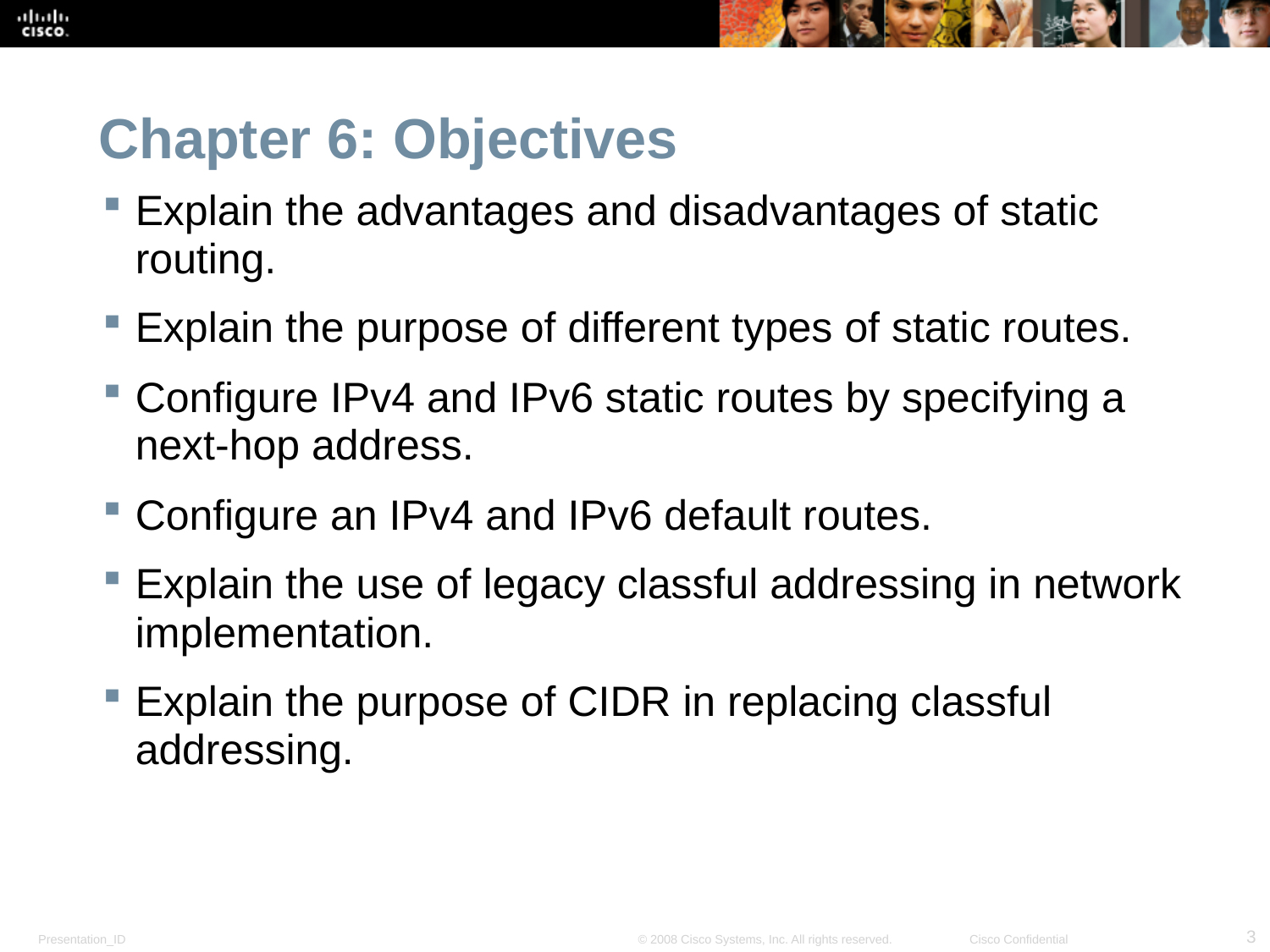

# Chapter 6: Objectives
Explain the advantages and disadvantages of static routing.
Explain the purpose of different types of static routes.
Configure IPv4 and IPv6 static routes by specifying a next-hop address.
Configure an IPv4 and IPv6 default routes.
Explain the use of legacy classful addressing in network implementation.
Explain the purpose of CIDR in replacing classful addressing.